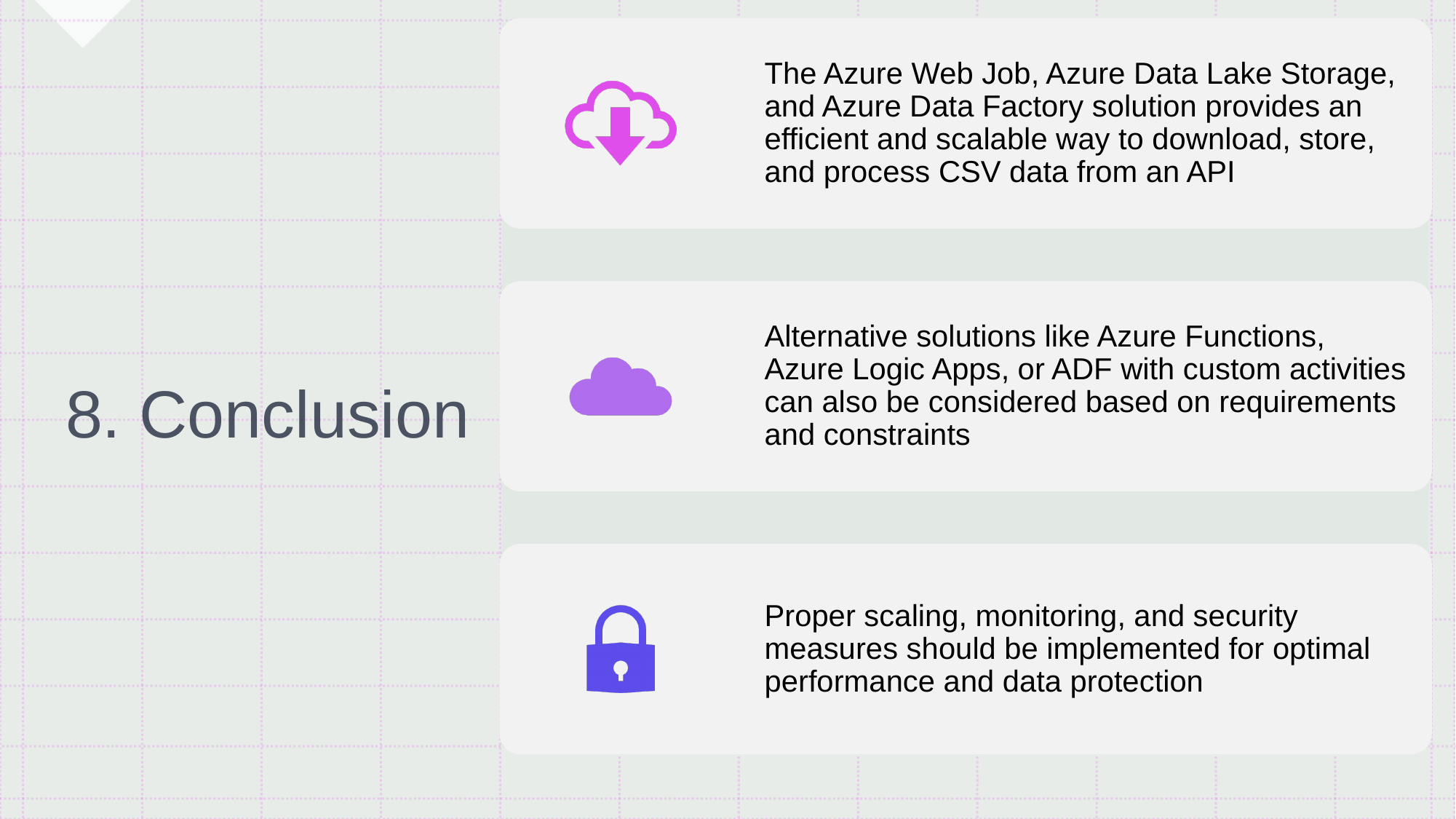

The Azure Web Job, Azure Data Lake Storage, and Azure Data Factory solution provides an efficient and scalable way to download, store, and process CSV data from an API
Alternative solutions like Azure Functions, Azure Logic Apps, or ADF with custom activities can also be considered based on requirements and constraints
Proper scaling, monitoring, and security measures should be implemented for optimal performance and data protection

# 8. Conclusion